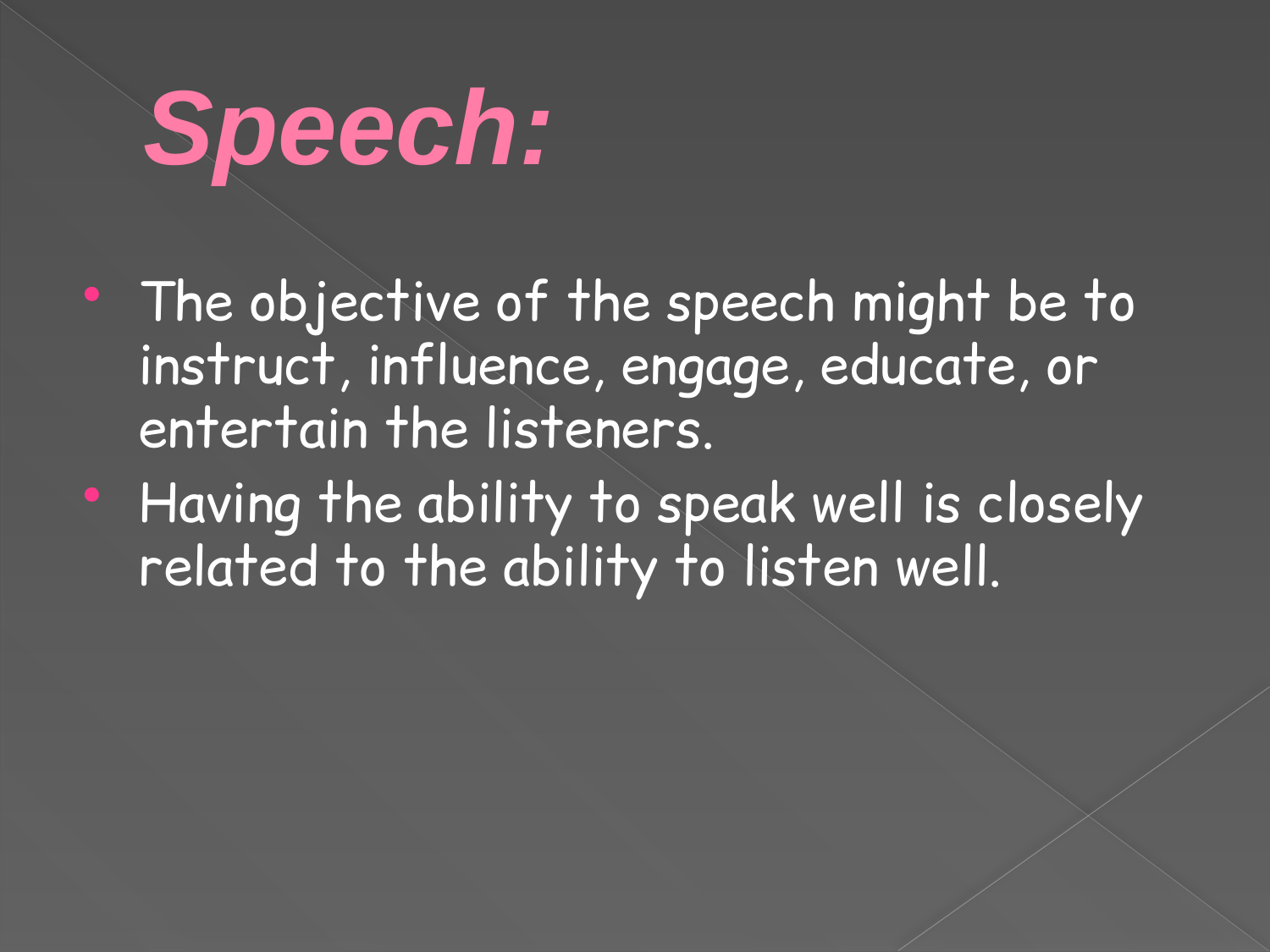

# Speech:
The objective of the speech might be to instruct, influence, engage, educate, or entertain the listeners.
Having the ability to speak well is closely related to the ability to listen well.